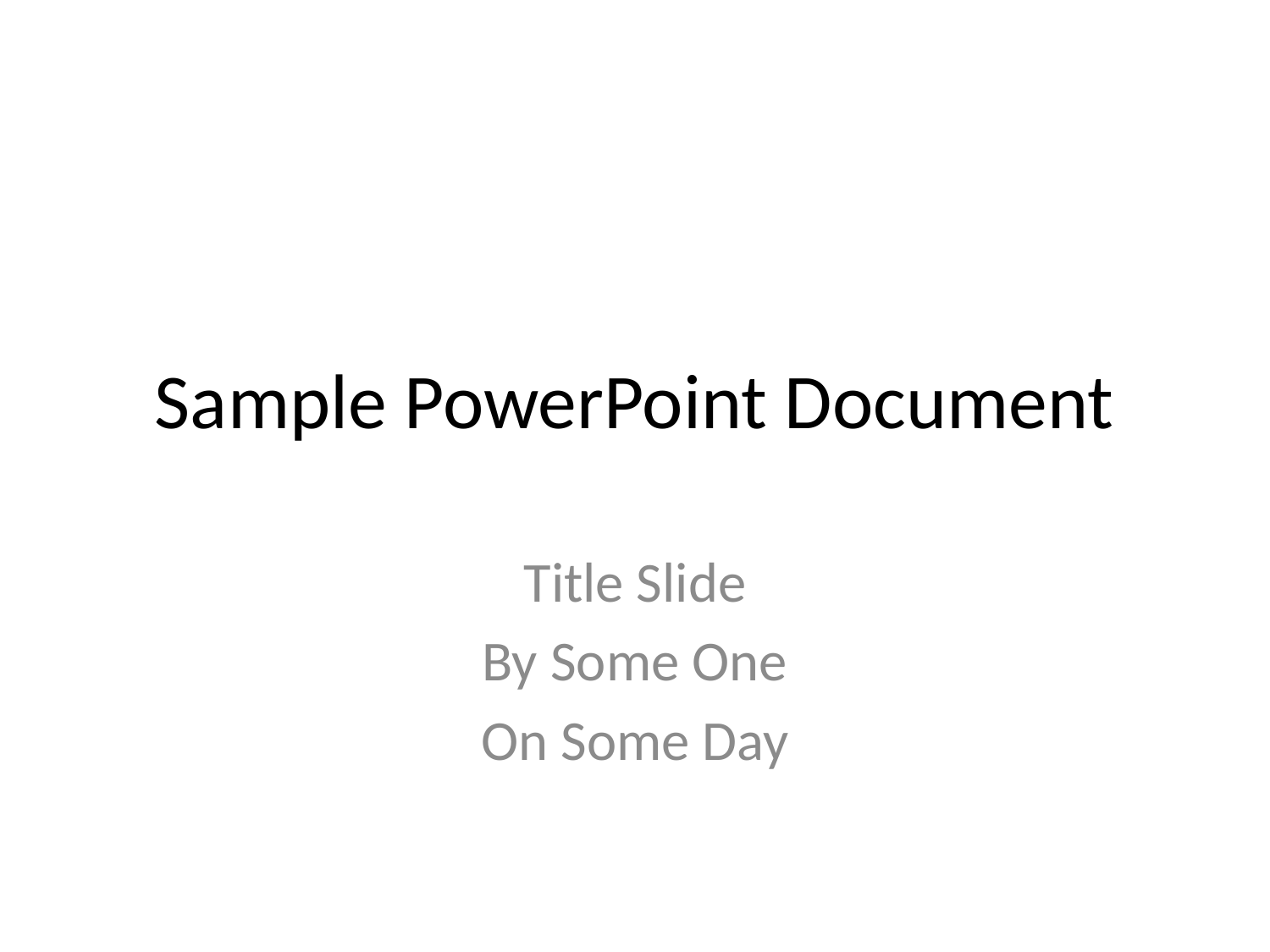

# Sample PowerPoint Document
Title Slide
By Some One
On Some Day